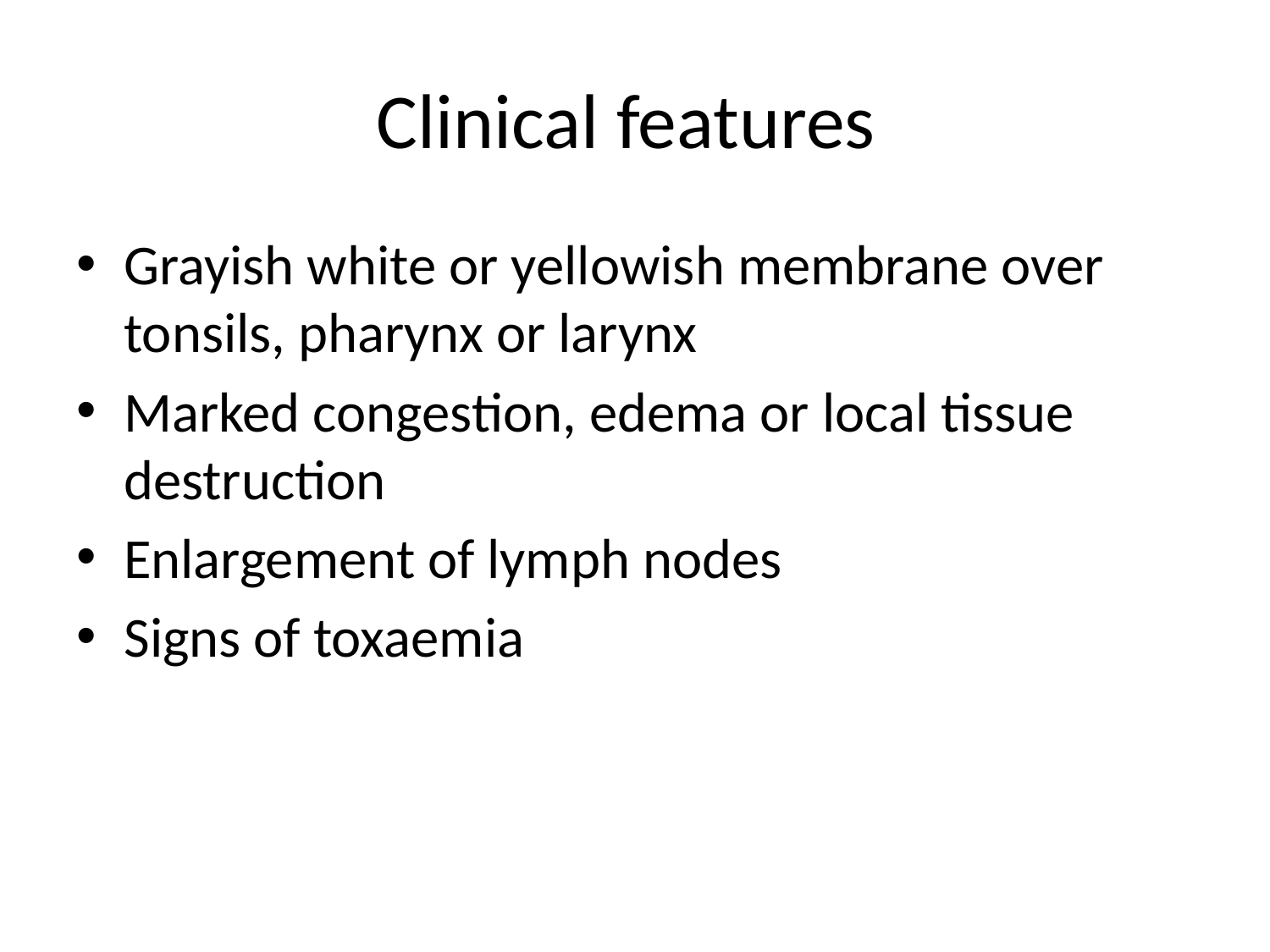

# Clinical features
Grayish white or yellowish membrane over tonsils, pharynx or larynx
Marked congestion, edema or local tissue destruction
Enlargement of lymph nodes
Signs of toxaemia